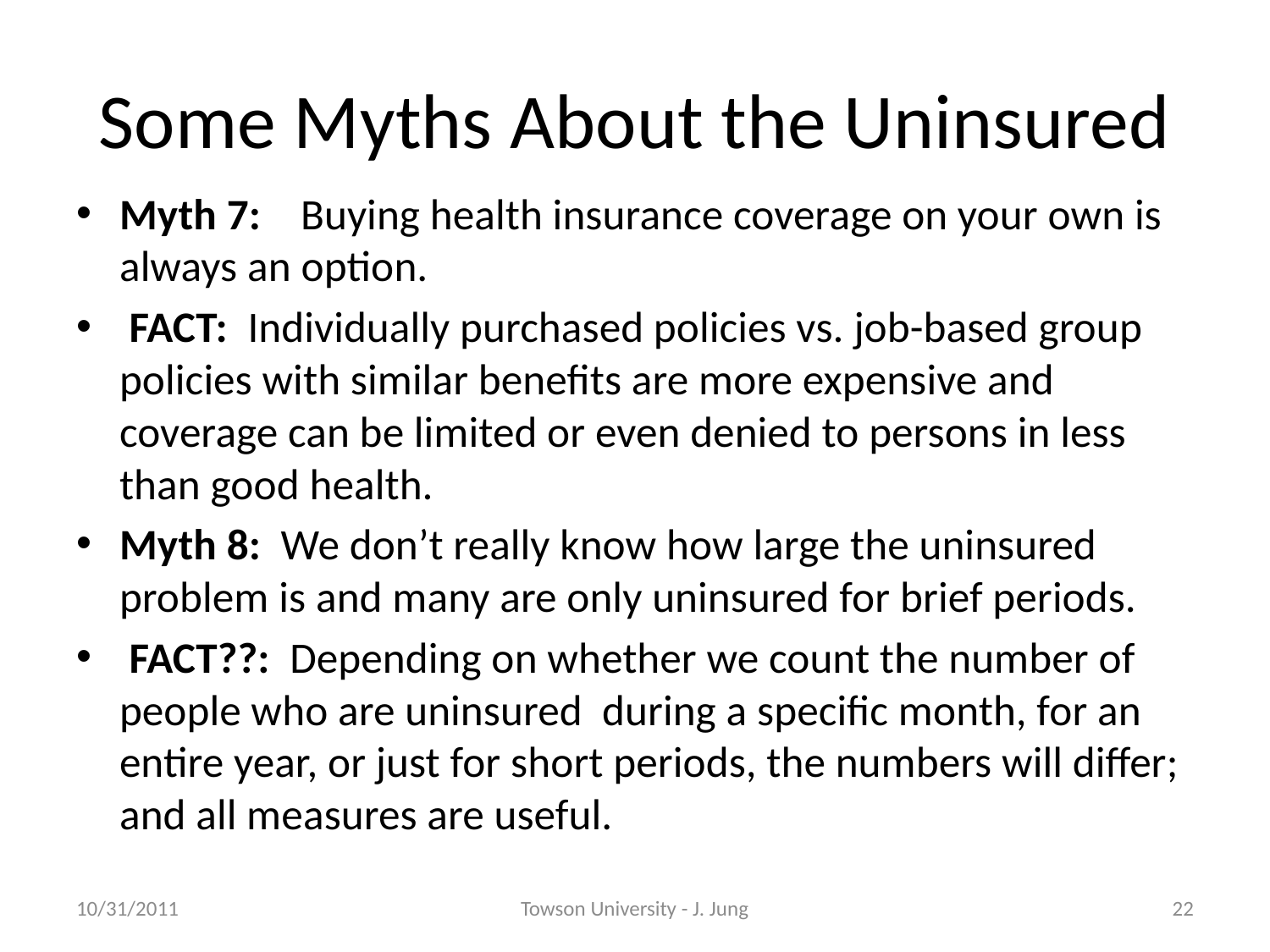

# Some Myths About the Uninsured
Myth 7:    Buying health insurance coverage on your own is always an option.
 FACT:  Individually purchased policies vs. job-based group policies with similar benefits are more expensive and coverage can be limited or even denied to persons in less than good health.
Myth 8:  We don’t really know how large the uninsured problem is and many are only uninsured for brief periods.
 FACT??:  Depending on whether we count the number of people who are uninsured  during a specific month, for an entire year, or just for short periods, the numbers will differ; and all measures are useful.
10/31/2011
Towson University - J. Jung
22